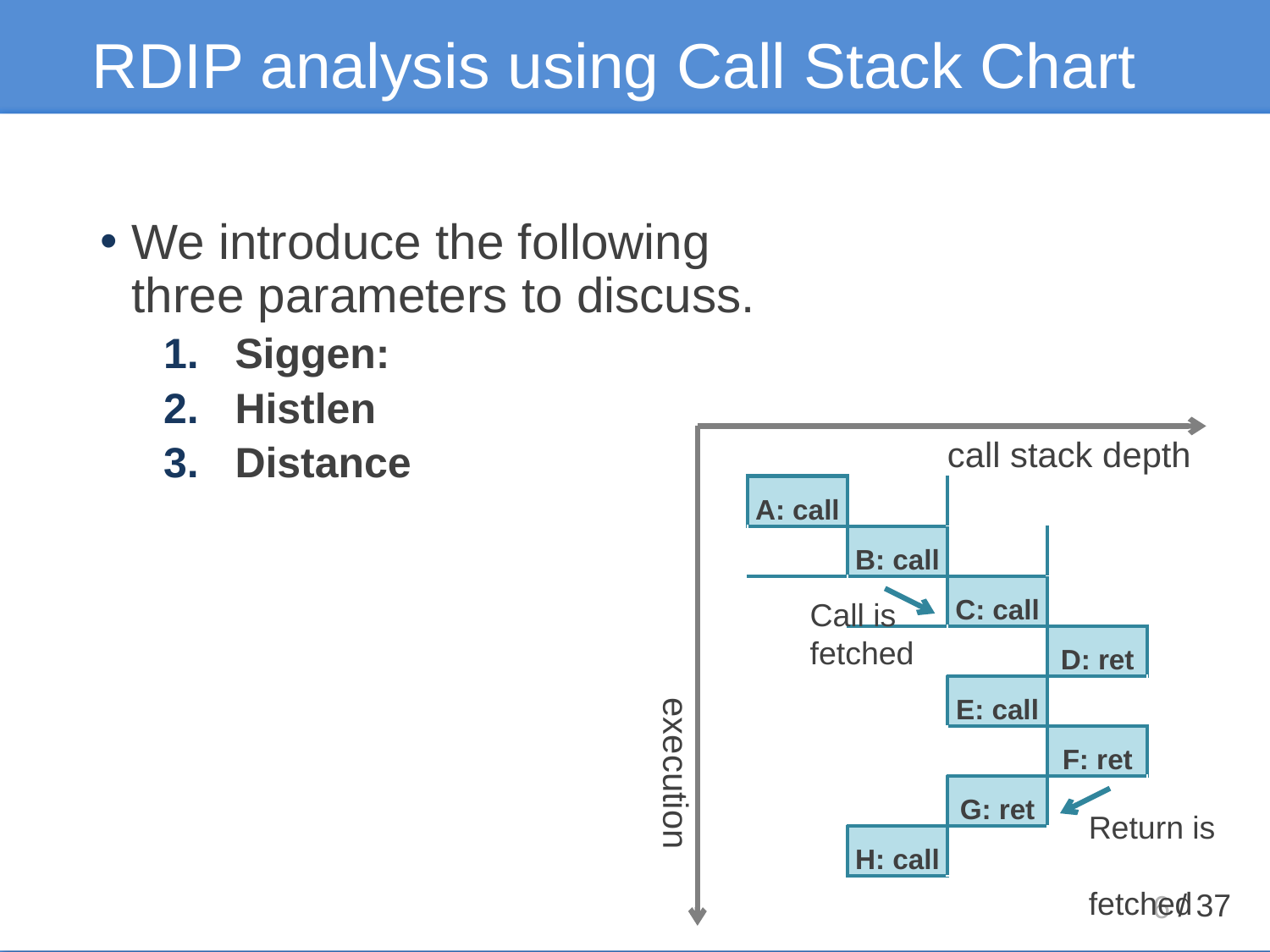

# RDIP analysis using Call Stack Chart

We introduce the following
three parameters to discuss.
Siggen:
Histlen
Distance
call stack depth
| A: call |  |  |  |
| --- | --- | --- | --- |
|  | B: call |  |  |
|  |  | C: call |  |
|  |  |  | D: ret |
|  |  | E: call |  |
|  |  |  | F: ret |
|  |  | G: ret |  |
|  | H: call |  |  |
Call is
fetched
execution
Return is
fetched
6